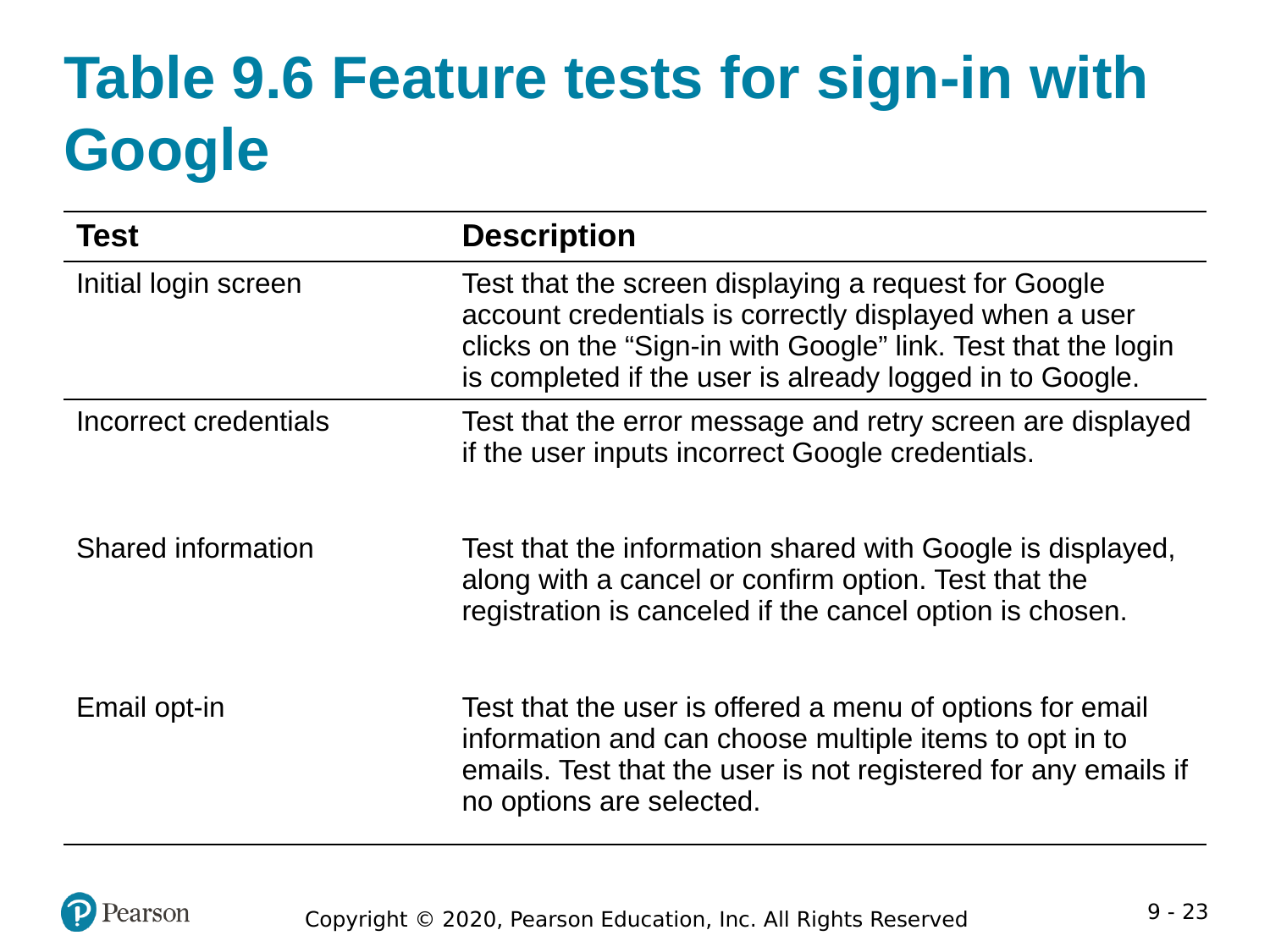

# Table 9.6 Feature tests for sign-in with Google
| Test | Description |
| --- | --- |
| Initial login screen | Test that the screen displaying a request for Google account credentials is correctly displayed when a user clicks on the “Sign-in with Google” link. Test that the login is completed if the user is already logged in to Google. |
| Incorrect credentials | Test that the error message and retry screen are displayed if the user inputs incorrect Google credentials. |
| Shared information | Test that the information shared with Google is displayed, along with a cancel or confirm option. Test that the registration is canceled if the cancel option is chosen. |
| Email opt-in | Test that the user is offered a menu of options for email information and can choose multiple items to opt in to emails. Test that the user is not registered for any emails if no options are selected. |